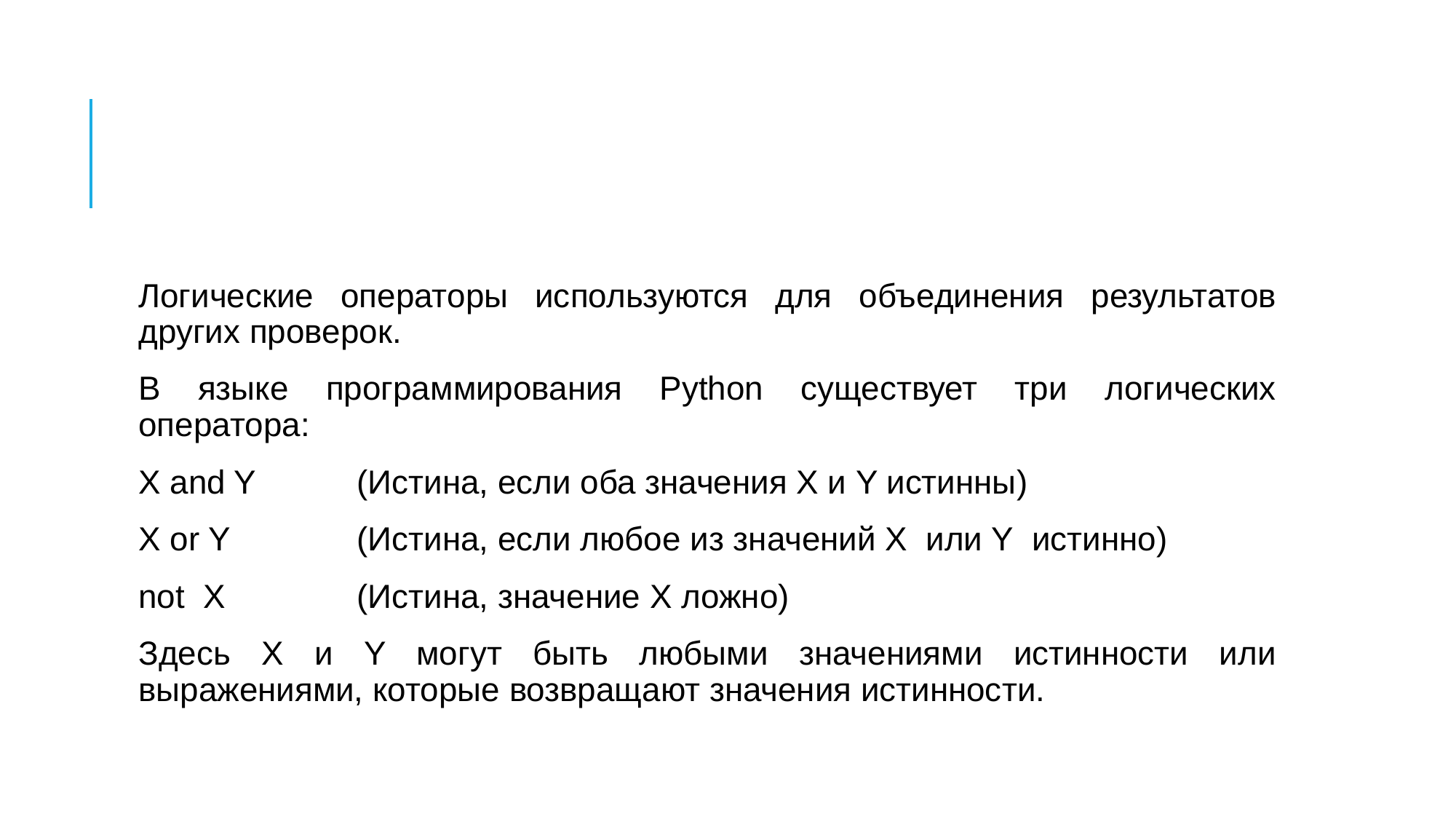

#
Логические операторы используются для объединения результатов других проверок.
В языке программирования Python существует три логических оператора:
X and Y	(Истина, если оба значения X и Y истинны)
X or Y		(Истина, если любое из значений X  или Y  истинно)
not  X		(Истина, значение X ложно)
Здесь X и Y могут быть любыми значениями истинности или выражениями, которые возвращают значения истинности.